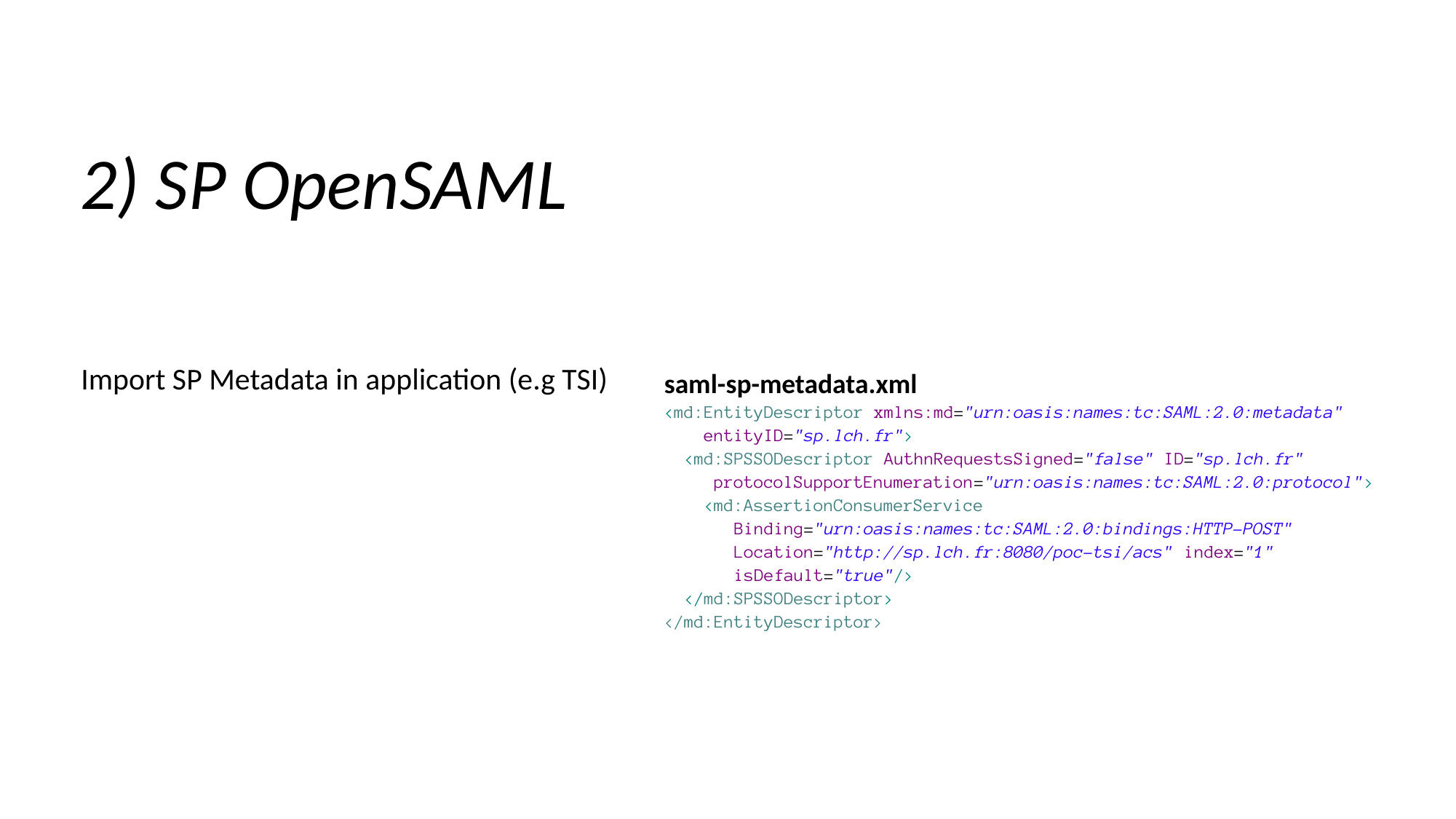

# 2) SP OpenSAML
Import SP Metadata in application (e.g TSI)

saml-sp-metadata.xml
<md:EntityDescriptor xmlns:md="urn:oasis:names:tc:SAML:2.0:metadata"
    entityID="sp.lch.fr">
  <md:SPSSODescriptor AuthnRequestsSigned="false" ID="sp.lch.fr"
     protocolSupportEnumeration="urn:oasis:names:tc:SAML:2.0:protocol">
    <md:AssertionConsumerService
       Binding="urn:oasis:names:tc:SAML:2.0:bindings:HTTP-POST"
       Location="http://sp.lch.fr:8080/poc-tsi/acs" index="1"
       isDefault="true"/>
  </md:SPSSODescriptor>
</md:EntityDescriptor>